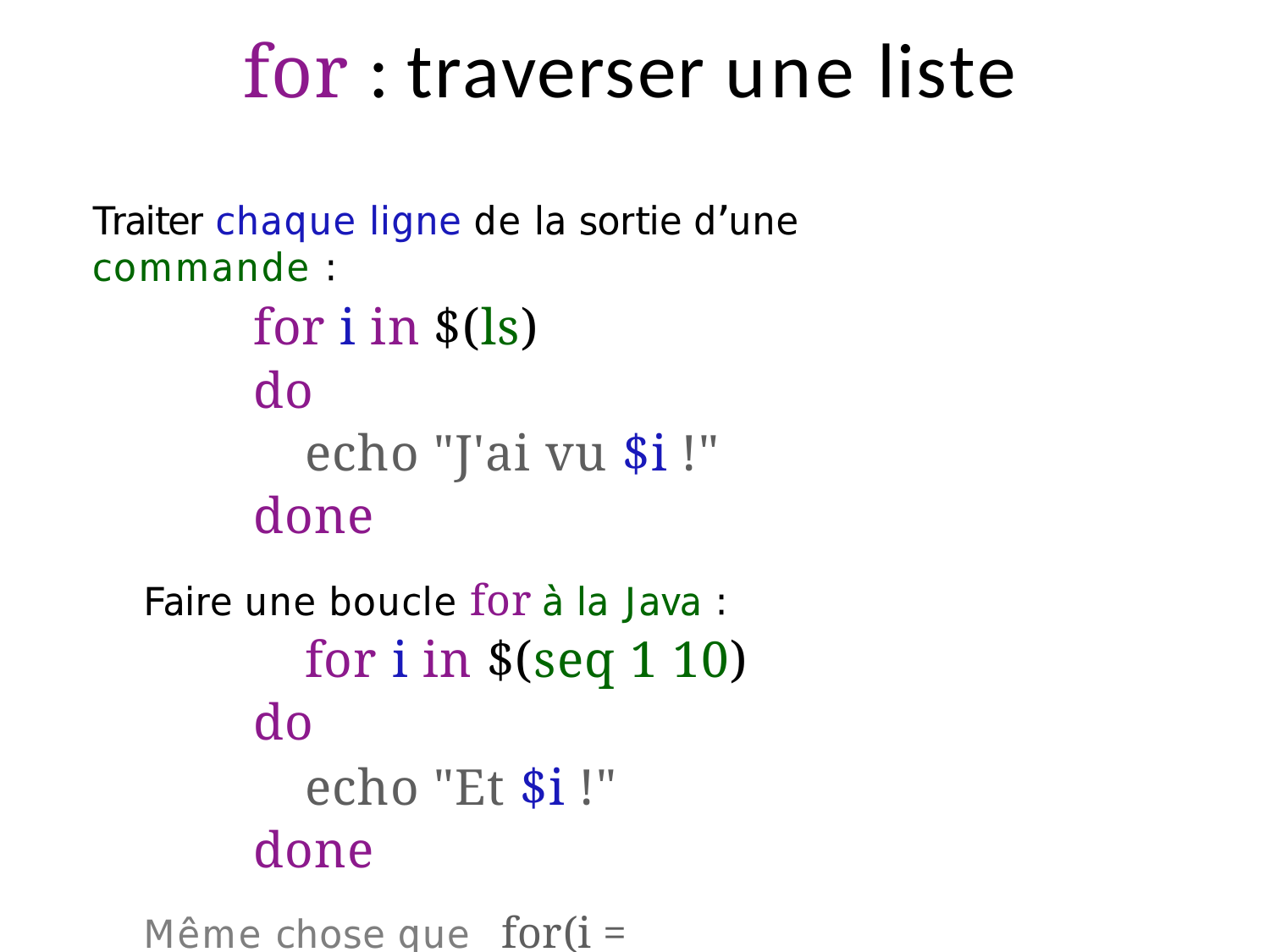

# for : traverser une liste
Traiter chaque ligne de la sortie d’une commande :
for i in $(ls)  do
echo "J'ai vu $i !"  done
Faire une boucle for à la Java :
for i in $(seq 1 10)  do
echo "Et $i !"  done
Même chose que for(i = 1; i <= 10; i++)